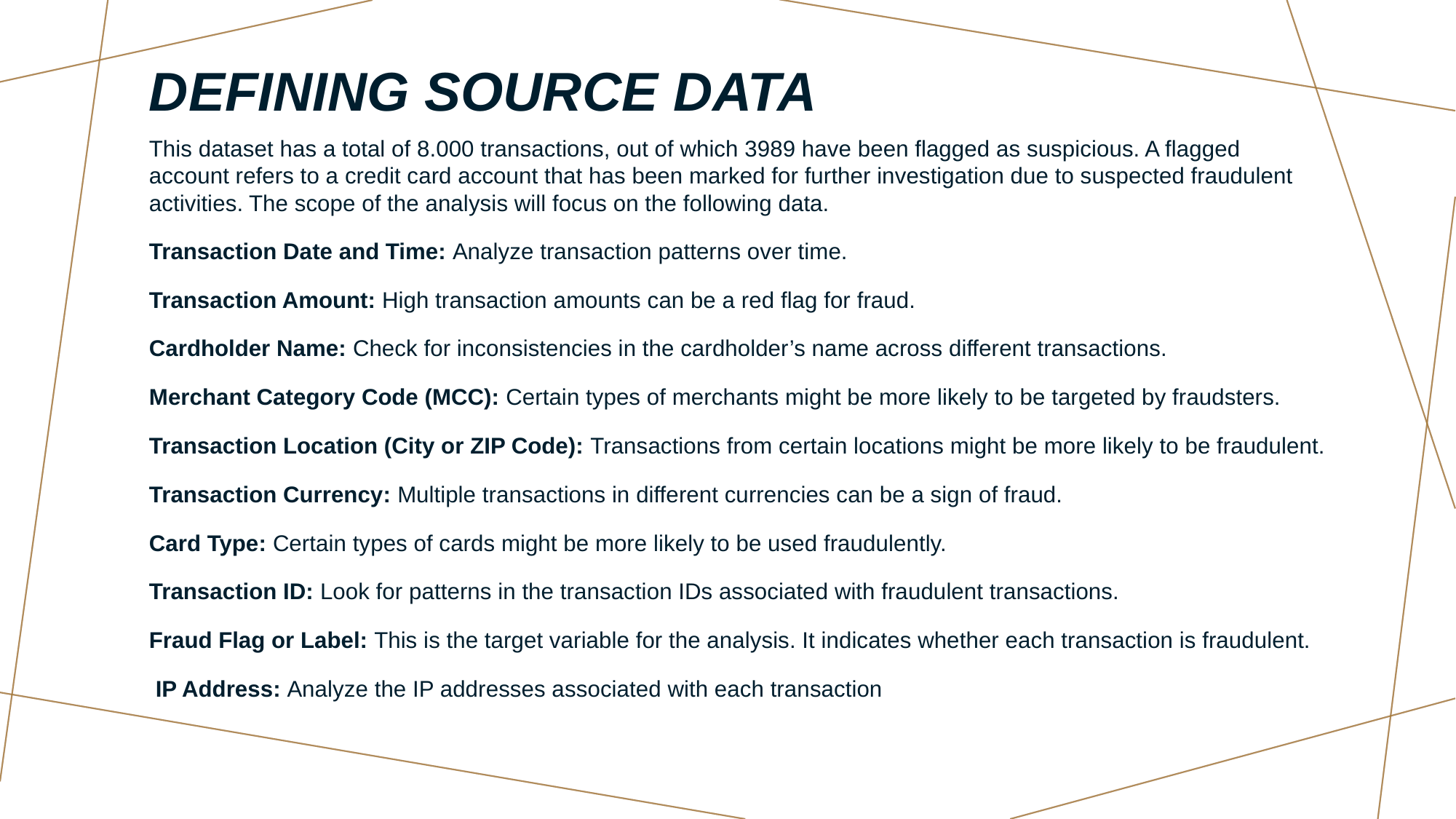

# Defining SOURCE data
This dataset has a total of 8.000 transactions, out of which 3989 have been flagged as suspicious. A flagged account refers to a credit card account that has been marked for further investigation due to suspected fraudulent activities. The scope of the analysis will focus on the following data.
Transaction Date and Time: Analyze transaction patterns over time.
Transaction Amount: High transaction amounts can be a red flag for fraud.
Cardholder Name: Check for inconsistencies in the cardholder’s name across different transactions.
Merchant Category Code (MCC): Certain types of merchants might be more likely to be targeted by fraudsters.
Transaction Location (City or ZIP Code): Transactions from certain locations might be more likely to be fraudulent.
Transaction Currency: Multiple transactions in different currencies can be a sign of fraud.
Card Type: Certain types of cards might be more likely to be used fraudulently.
Transaction ID: Look for patterns in the transaction IDs associated with fraudulent transactions.
Fraud Flag or Label: This is the target variable for the analysis. It indicates whether each transaction is fraudulent.
 IP Address: Analyze the IP addresses associated with each transaction